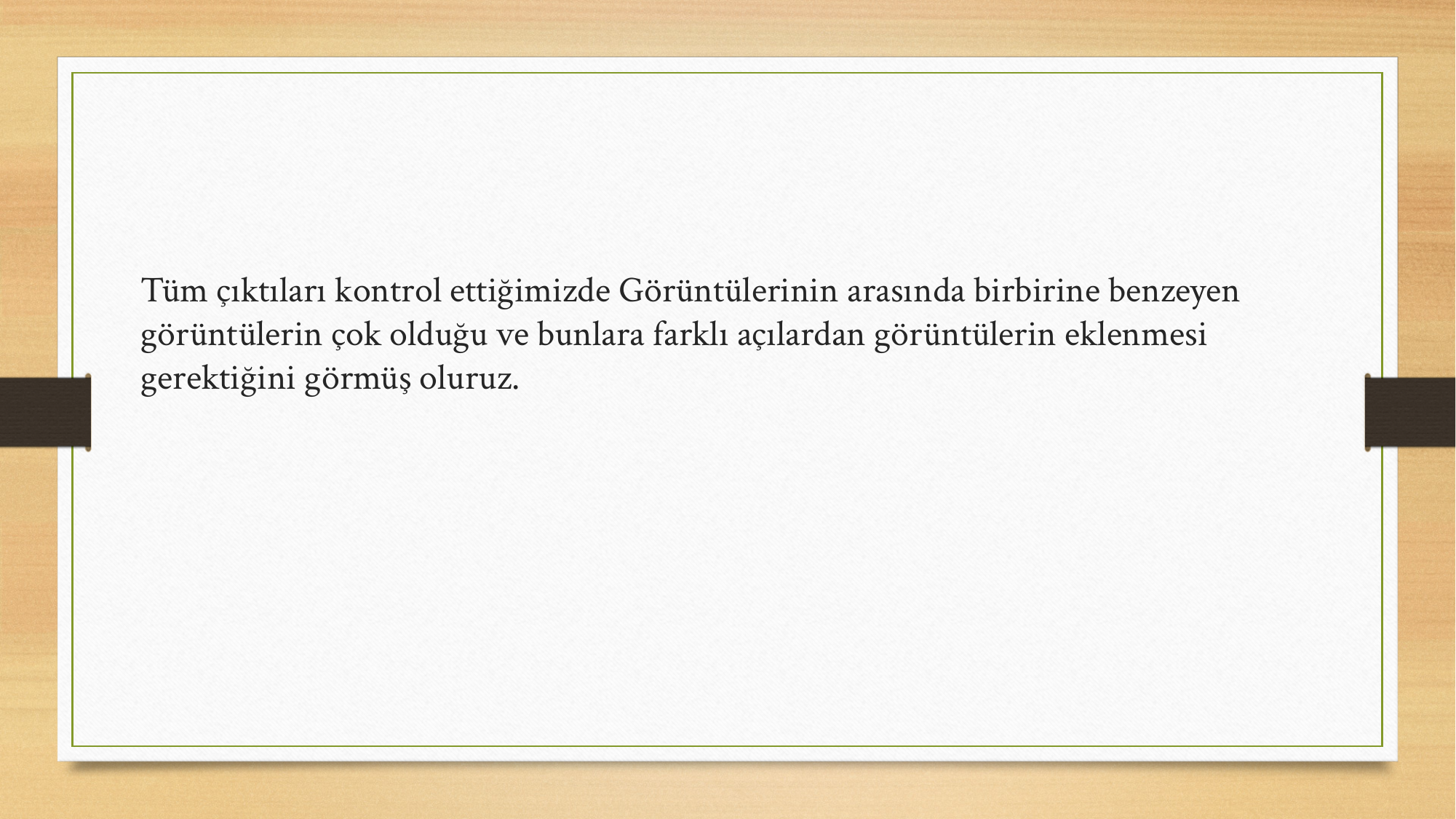

Tüm çıktıları kontrol ettiğimizde Görüntülerinin arasında birbirine benzeyen görüntülerin çok olduğu ve bunlara farklı açılardan görüntülerin eklenmesi gerektiğini görmüş oluruz.